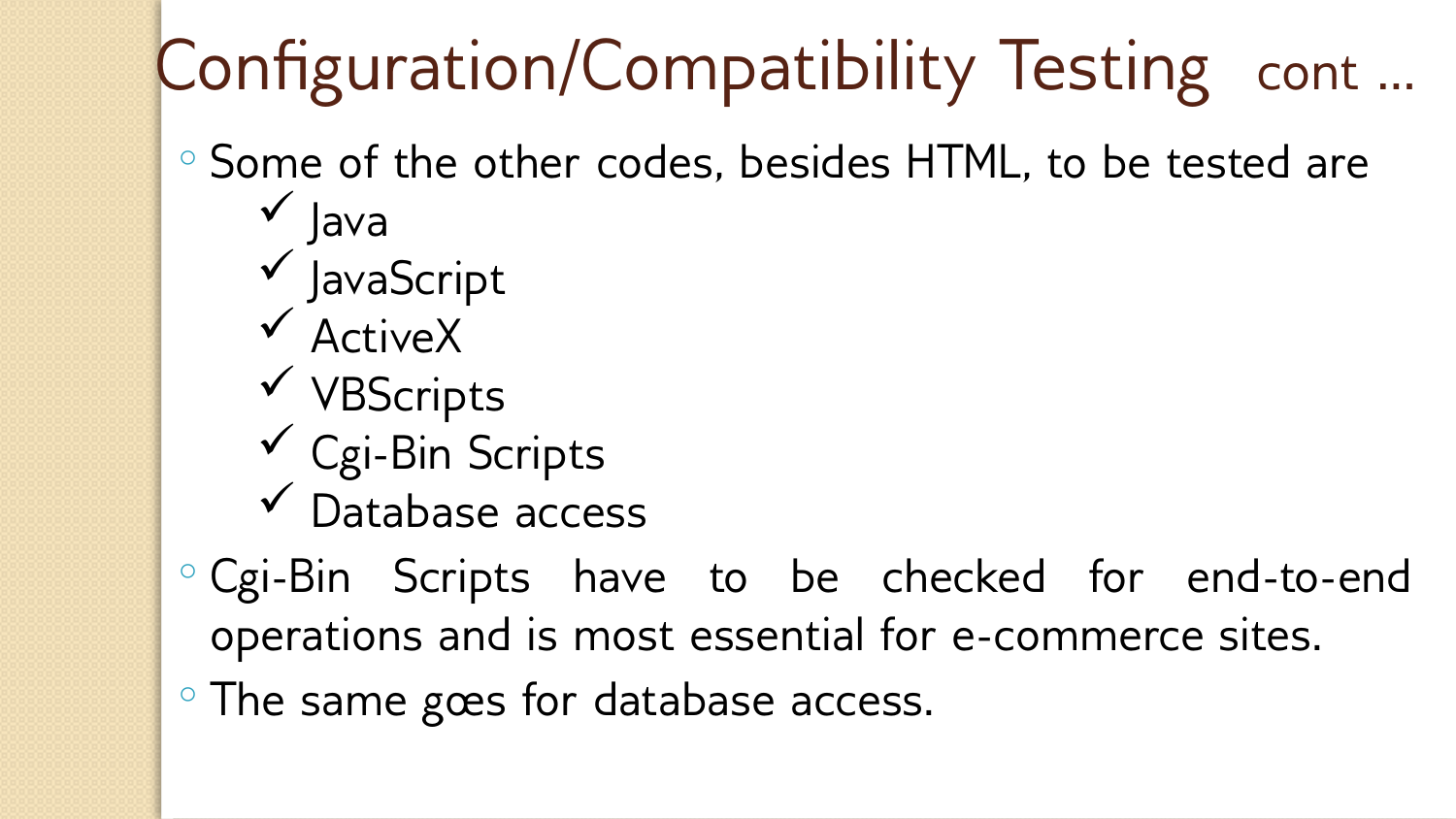

Configuration/Compatibility Testing  cont …
Some of the other codes, besides HTML, to be tested are
Java
JavaScript
ActiveX
VBScripts
Cgi-Bin Scripts
Database access
Cgi-Bin Scripts have to be checked for end-to-end operations and is most essential for e-commerce sites.
The same goes for database access.